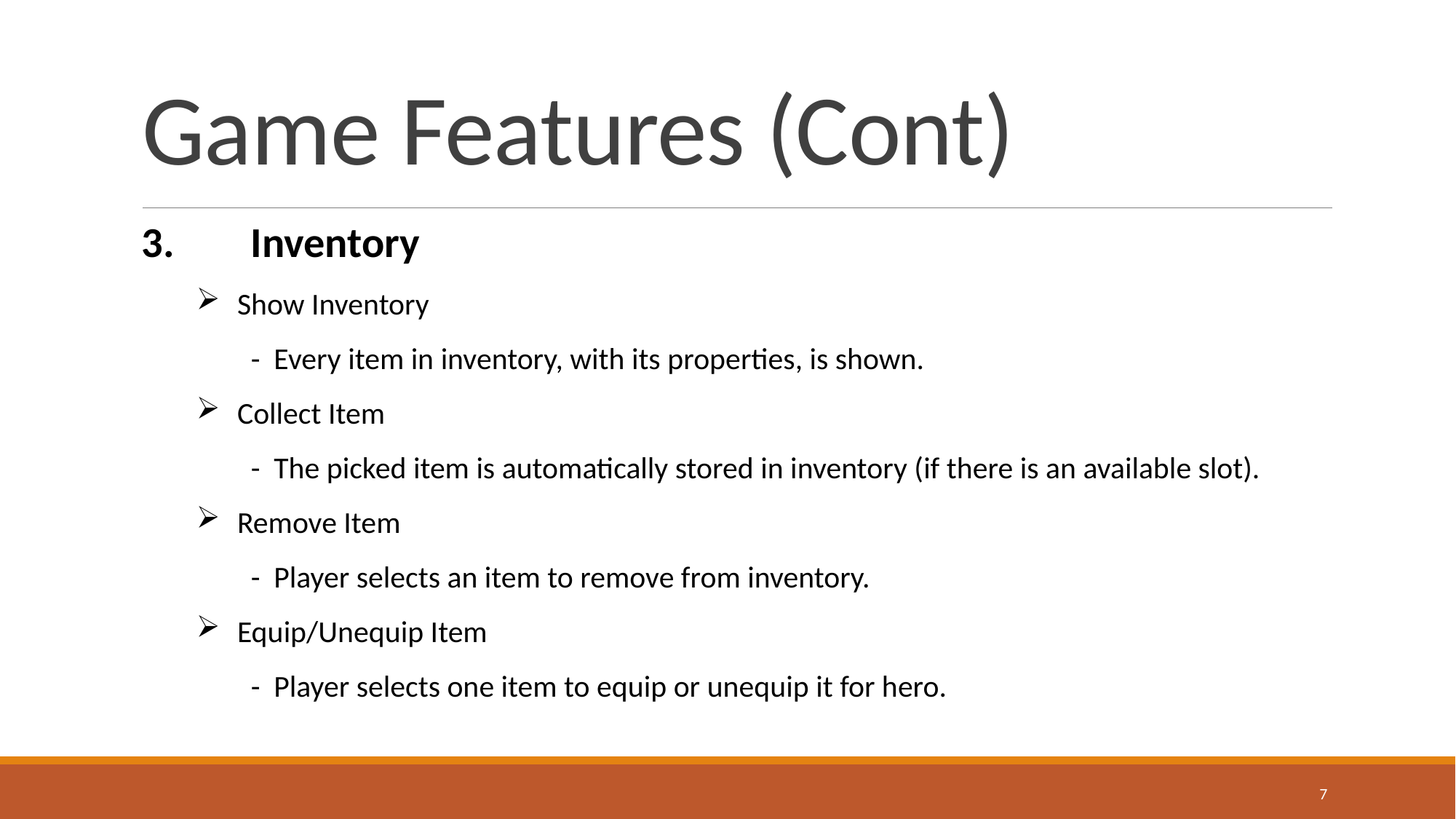

# Game Features (Cont)
3.	Inventory
Show Inventory
-  Every item in inventory, with its properties, is shown.
Collect Item
-  The picked item is automatically stored in inventory (if there is an available slot).
Remove Item
-  Player selects an item to remove from inventory.
Equip/Unequip Item
-  Player selects one item to equip or unequip it for hero.

7